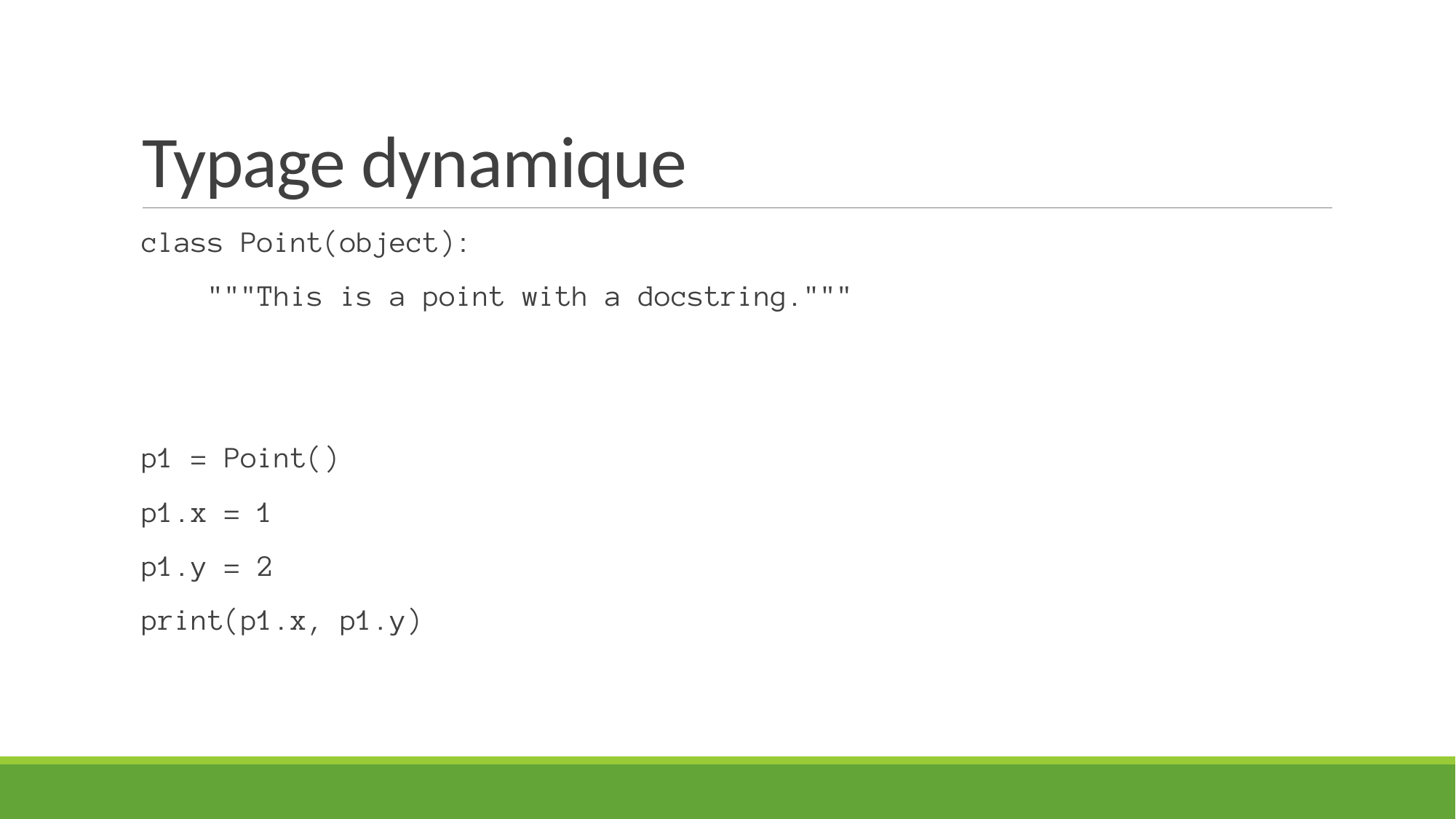

# Typage dynamique
class Point(object):
    """This is a point with a docstring."""

p1 = Point()
p1.x = 1
p1.y = 2
print(p1.x, p1.y)